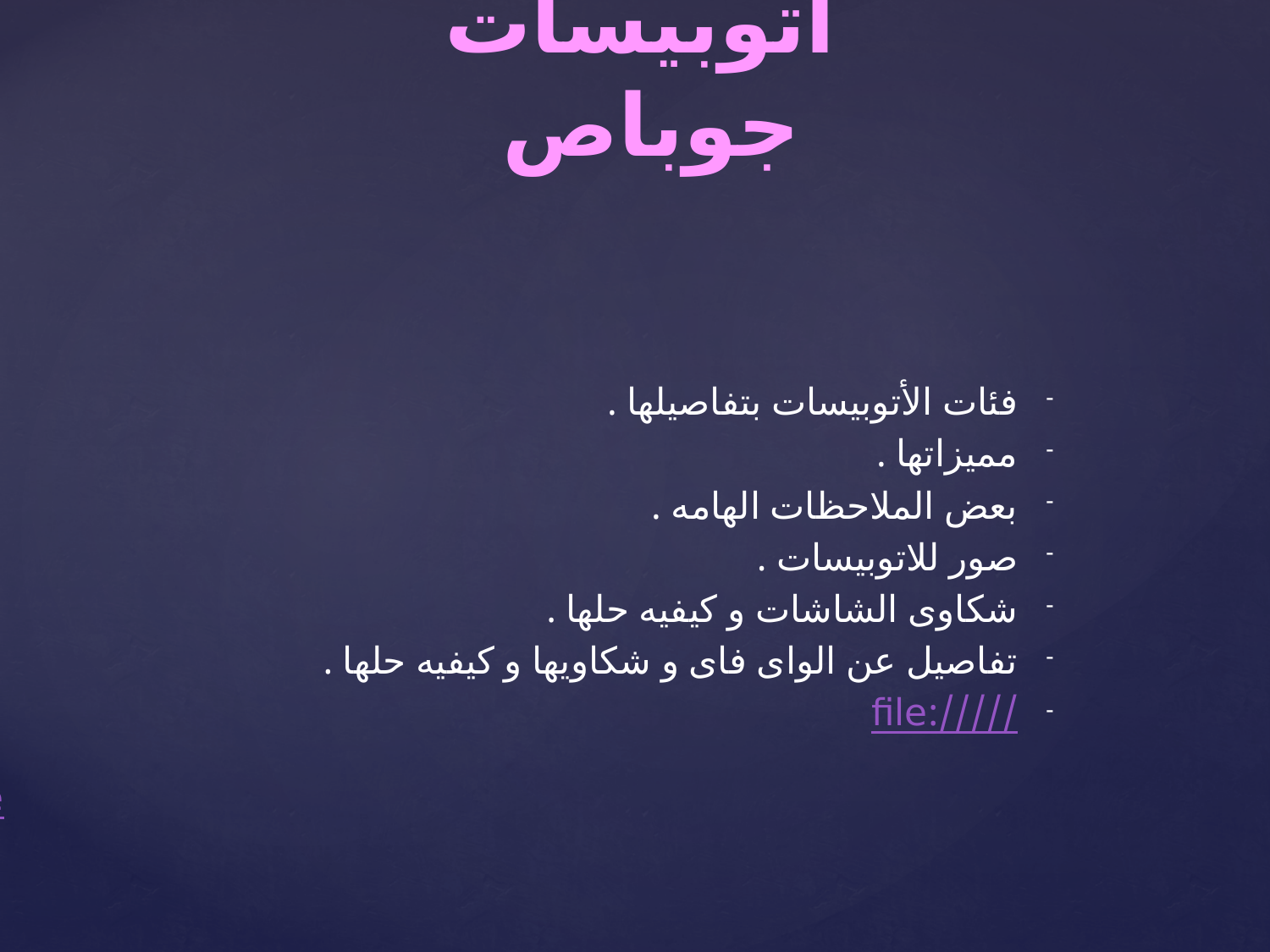

# أتوبيسات جوباص
فئات الأتوبيسات بتفاصيلها .
مميزاتها .
بعض الملاحظات الهامه .
صور للاتوبيسات .
شكاوى الشاشات و كيفيه حلها .
تفاصيل عن الواى فاى و شكاويها و كيفيه حلها .
file://///192.168.1.250/Call%20Center%20Sharing/Knowledge%20Base/Go%20Bus%20KB_files/Page367.htm